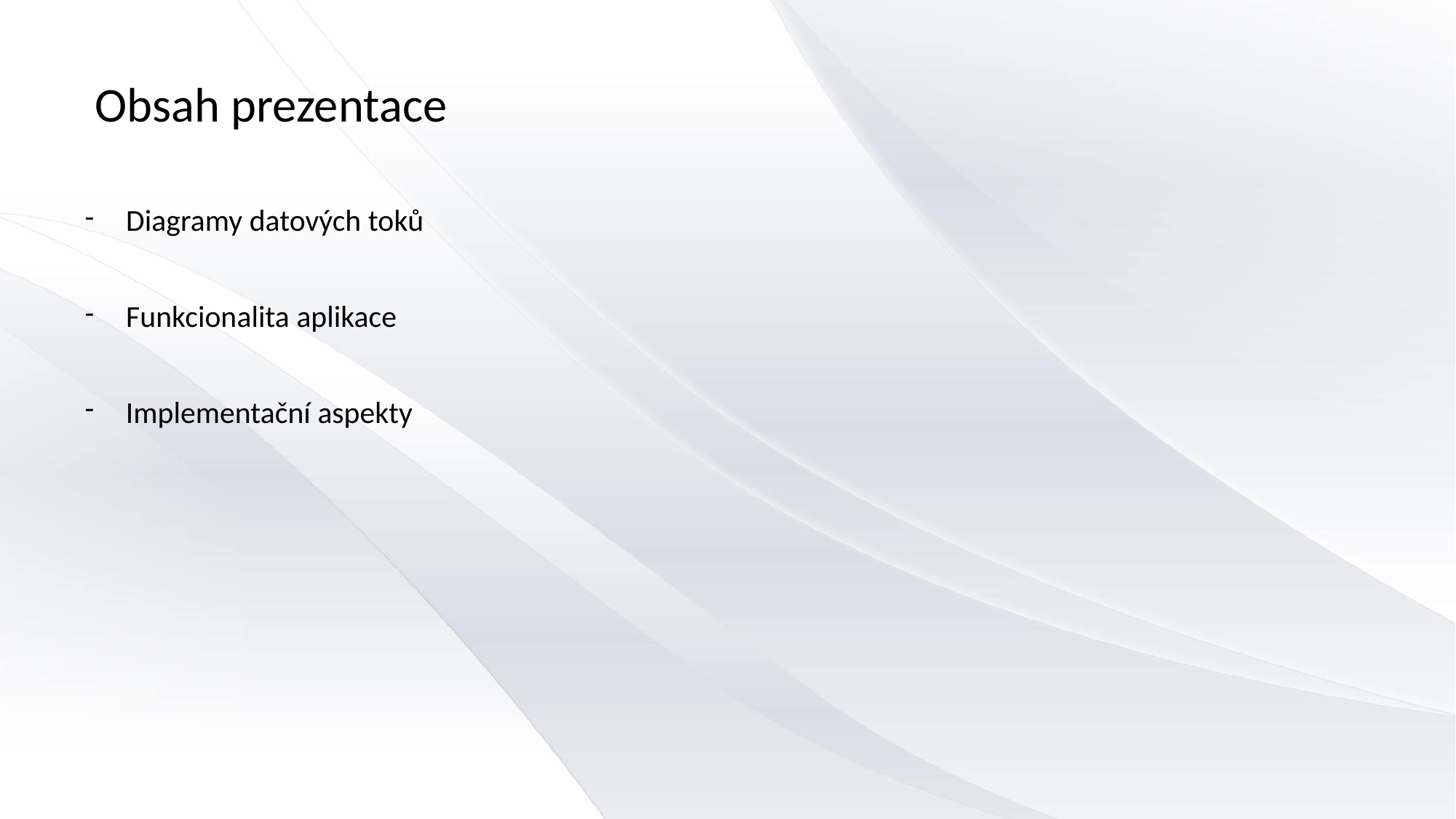

# Obsah prezentace
  Diagramy datových toků

  Funkcionalita aplikace

Implementační aspekty